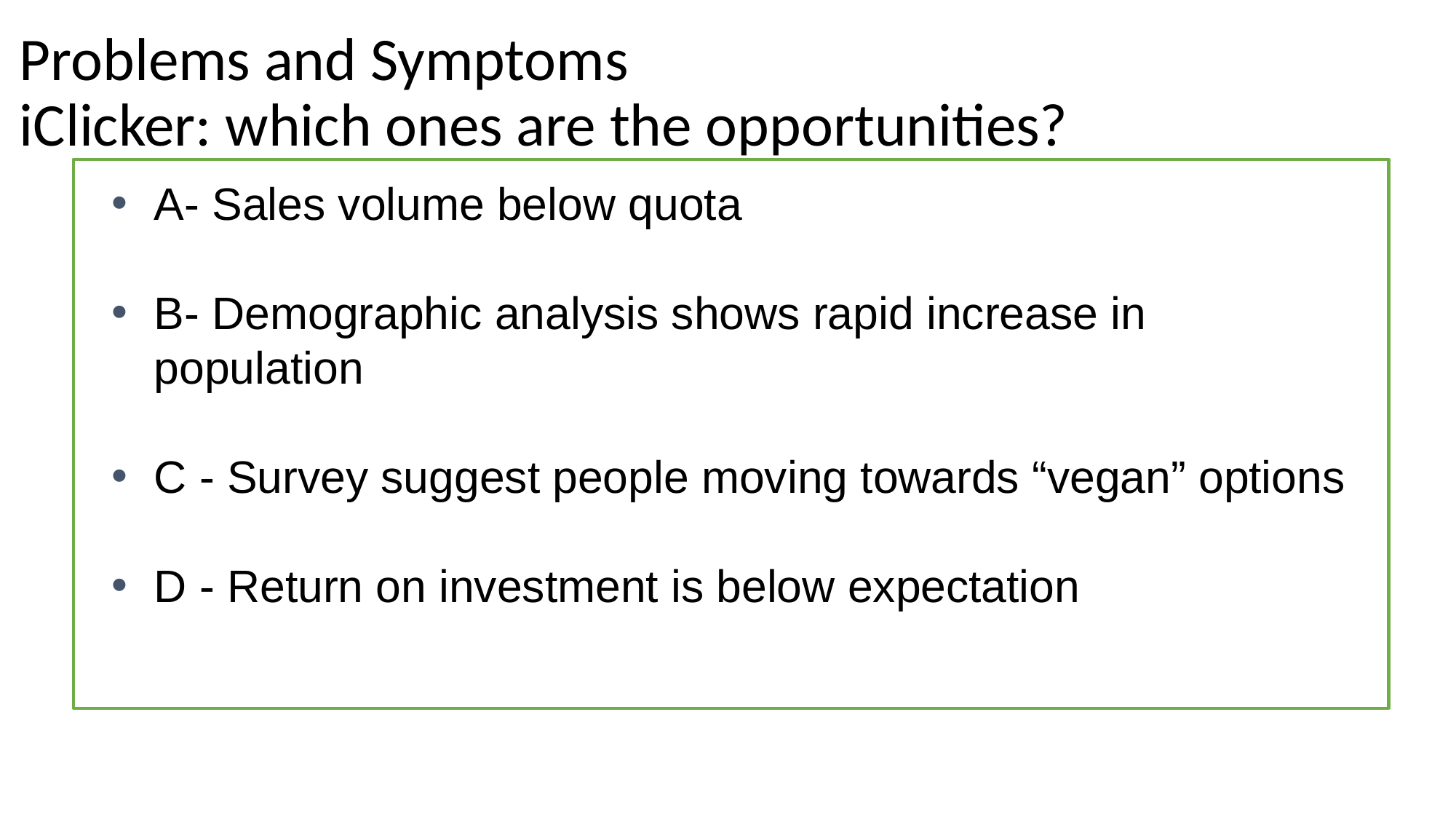

# Problems and Symptoms
iClicker: which ones are the opportunities?

A- Sales volume below quota

B- Demographic analysis shows rapid increase in  population

C - Survey suggest people moving towards “vegan” options

D - Return on investment is below expectation

23
23